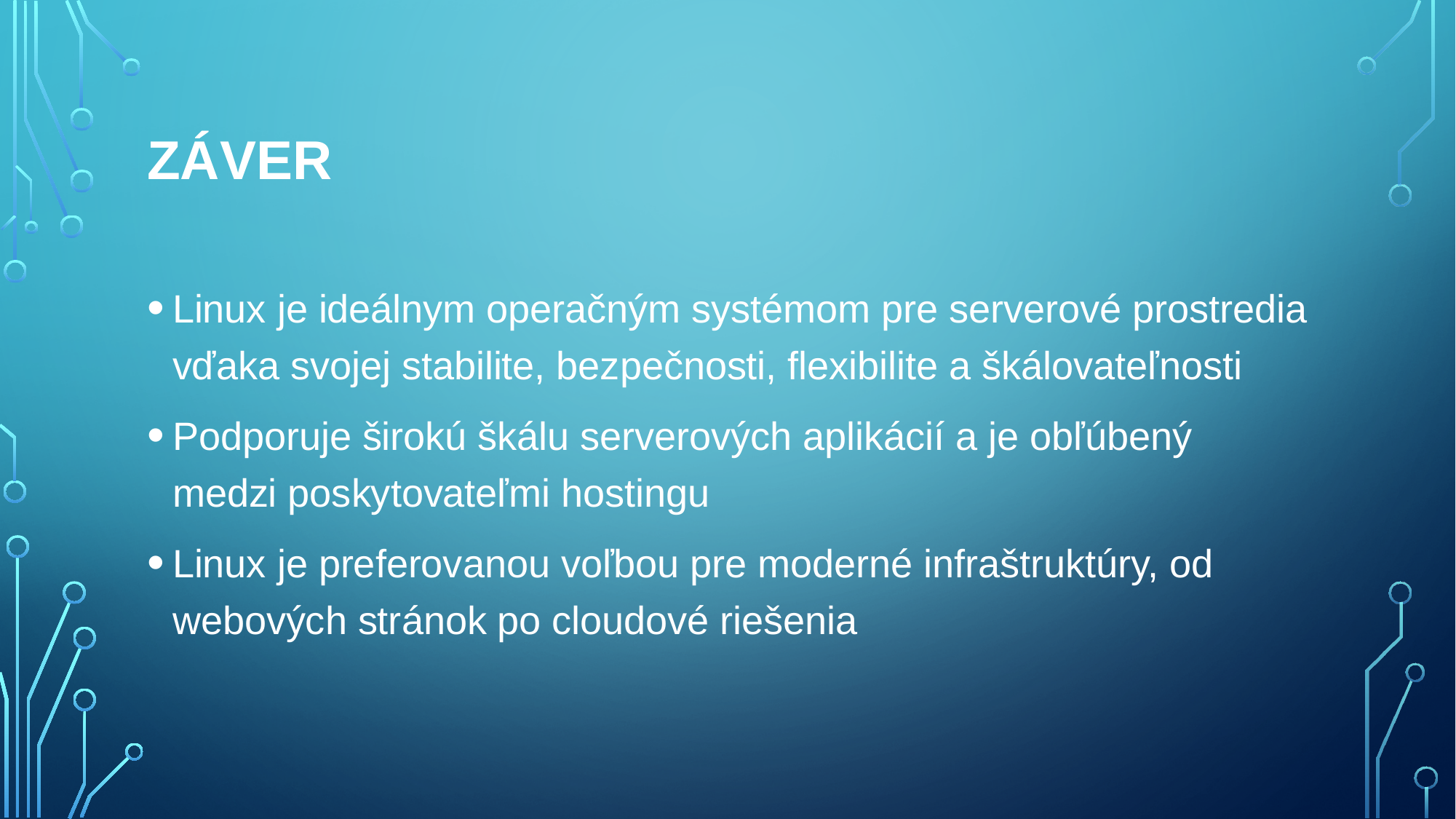

# ZÁVER
Linux je ideálnym operačným systémom pre serverové prostredia vďaka svojej stabilite, bezpečnosti, flexibilite a škálovateľnosti
Podporuje širokú škálu serverových aplikácií a je obľúbený medzi poskytovateľmi hostingu
Linux je preferovanou voľbou pre moderné infraštruktúry, od webových stránok po cloudové riešenia